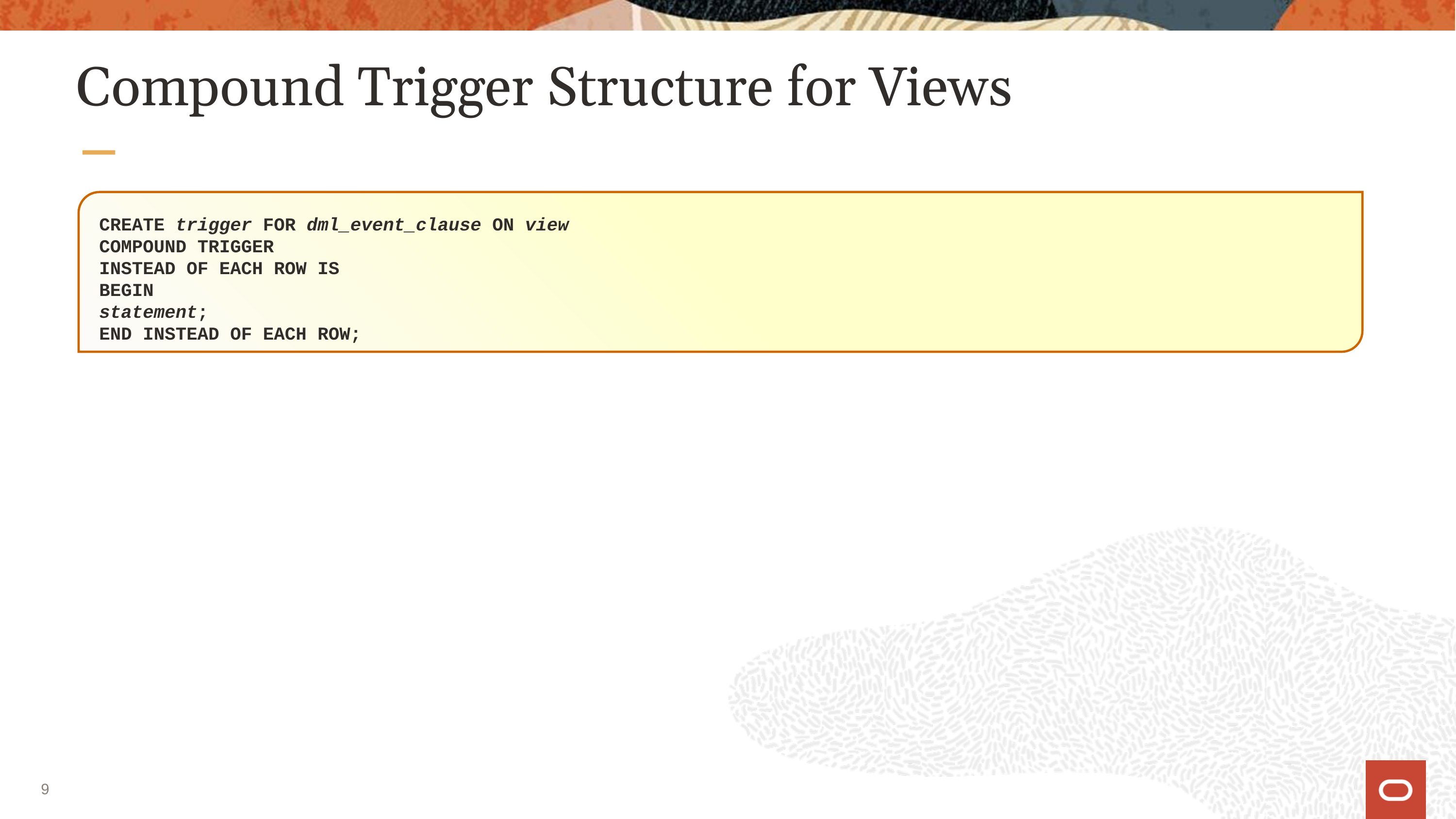

# Compound Trigger Structure for Views
CREATE trigger FOR dml_event_clause ON view
COMPOUND TRIGGER
INSTEAD OF EACH ROW IS
BEGIN
statement;
END INSTEAD OF EACH ROW;